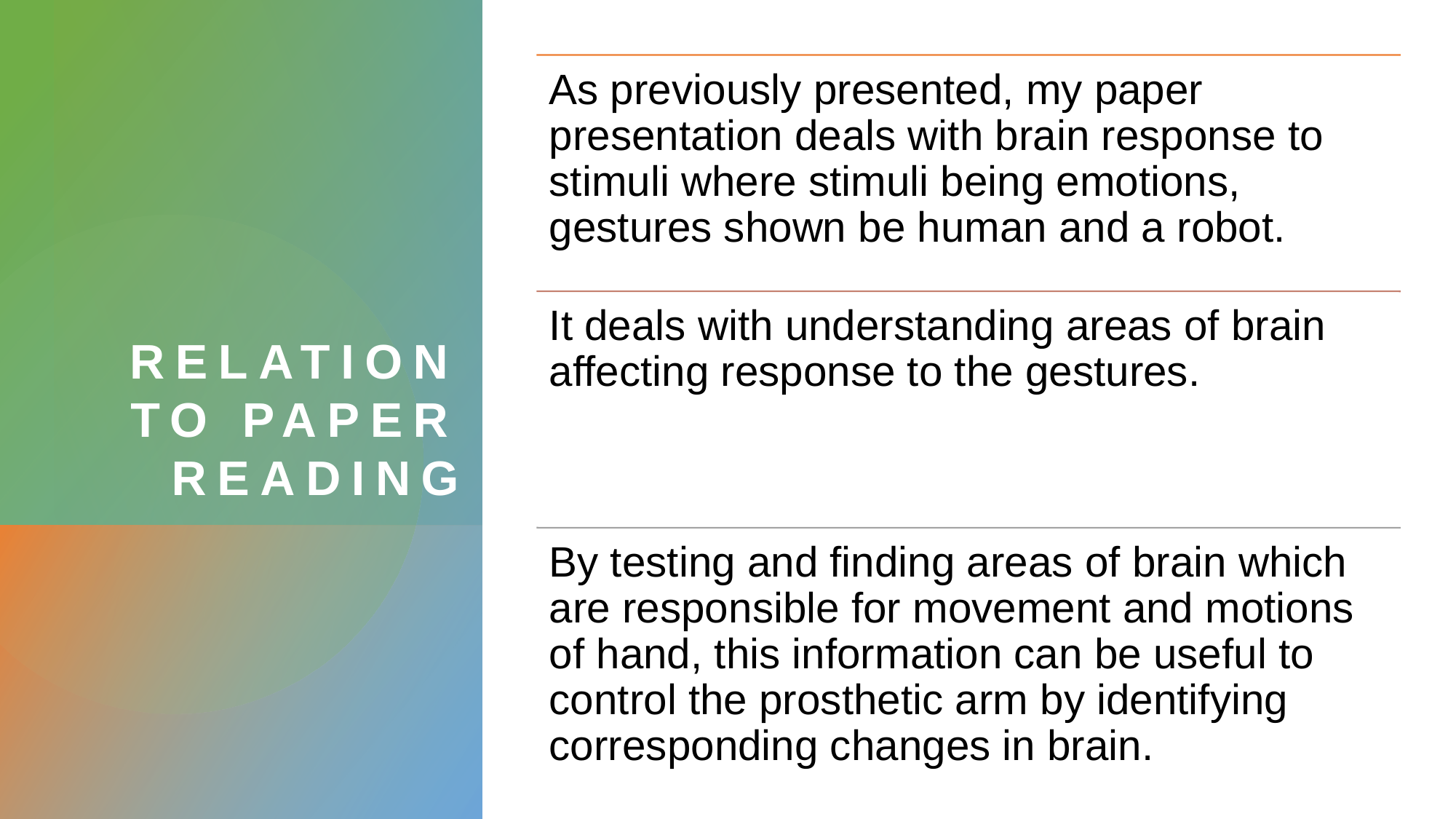

As previously presented, my paper presentation deals with brain response to stimuli where stimuli being emotions, gestures shown be human and a robot.
It deals with understanding areas of brain affecting response to the gestures.
By testing and finding areas of brain which are responsible for movement and motions of hand, this information can be useful to control the prosthetic arm by identifying corresponding changes in brain.
# Relation to paper reading